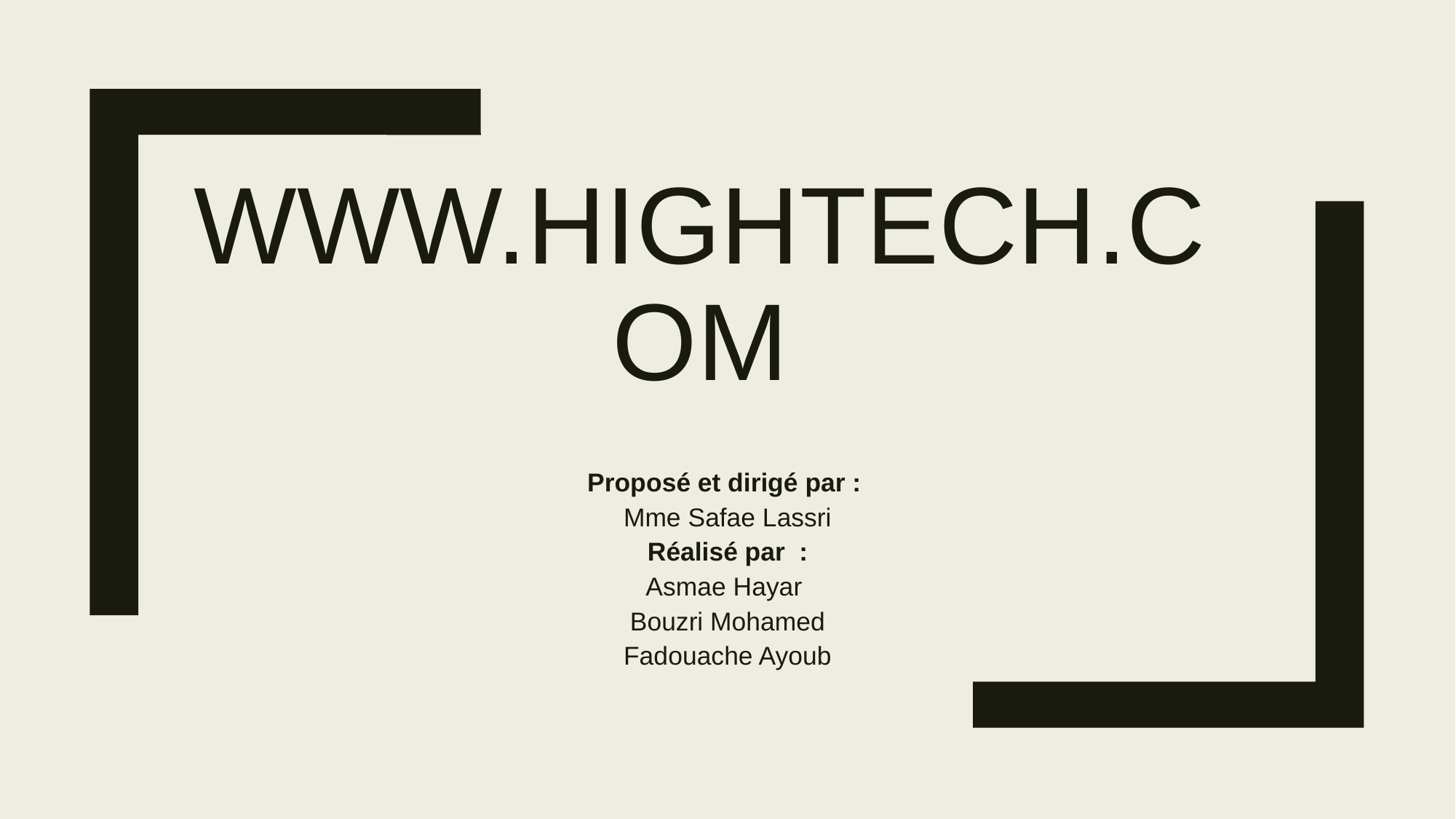

# www.hightech.com
Proposé et dirigé par :
Mme Safae Lassri
Réalisé par  :
Asmae Hayar
Bouzri Mohamed
Fadouache Ayoub